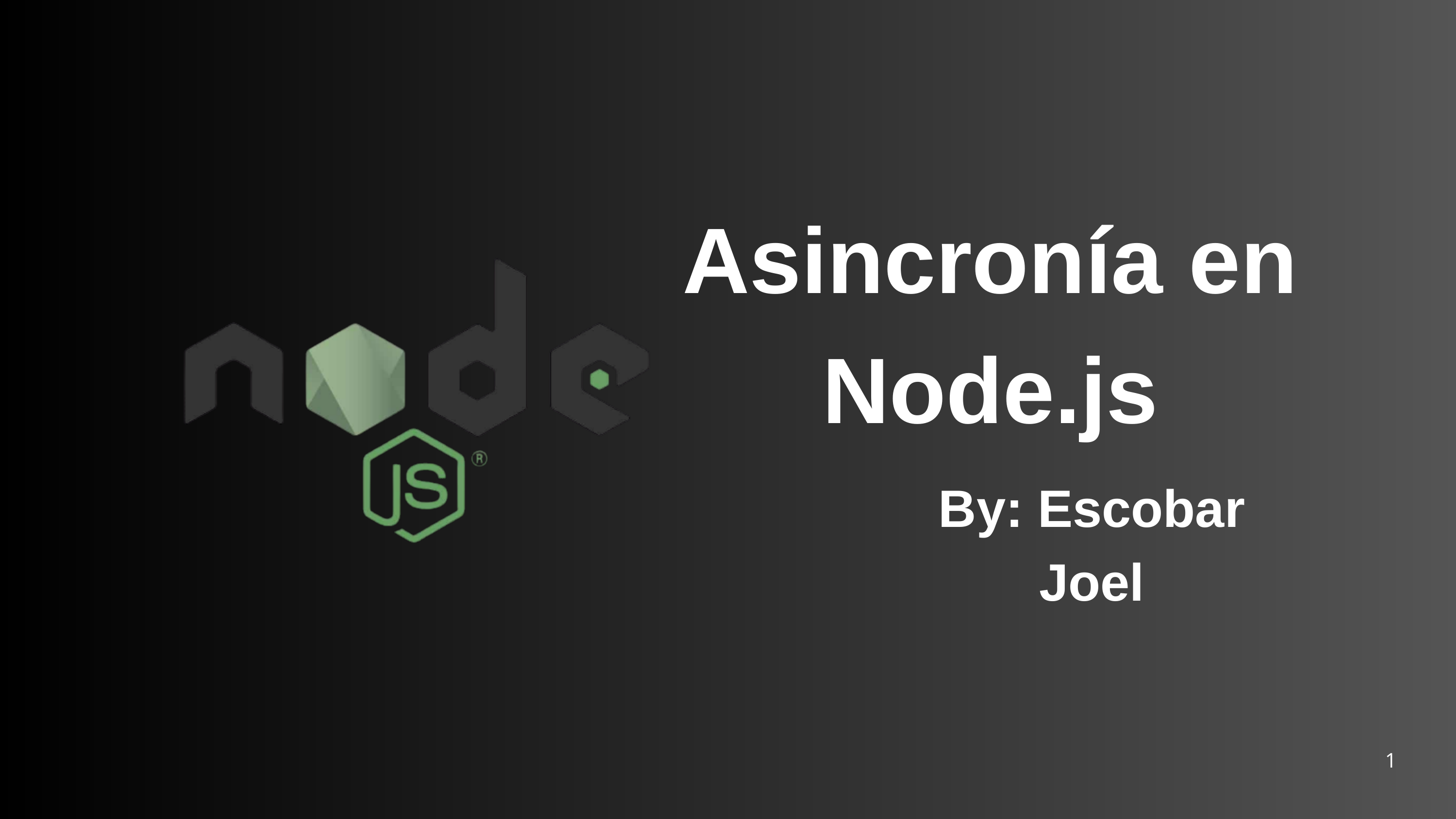

Asincronía en Node.js

By: Escobar Joel
1